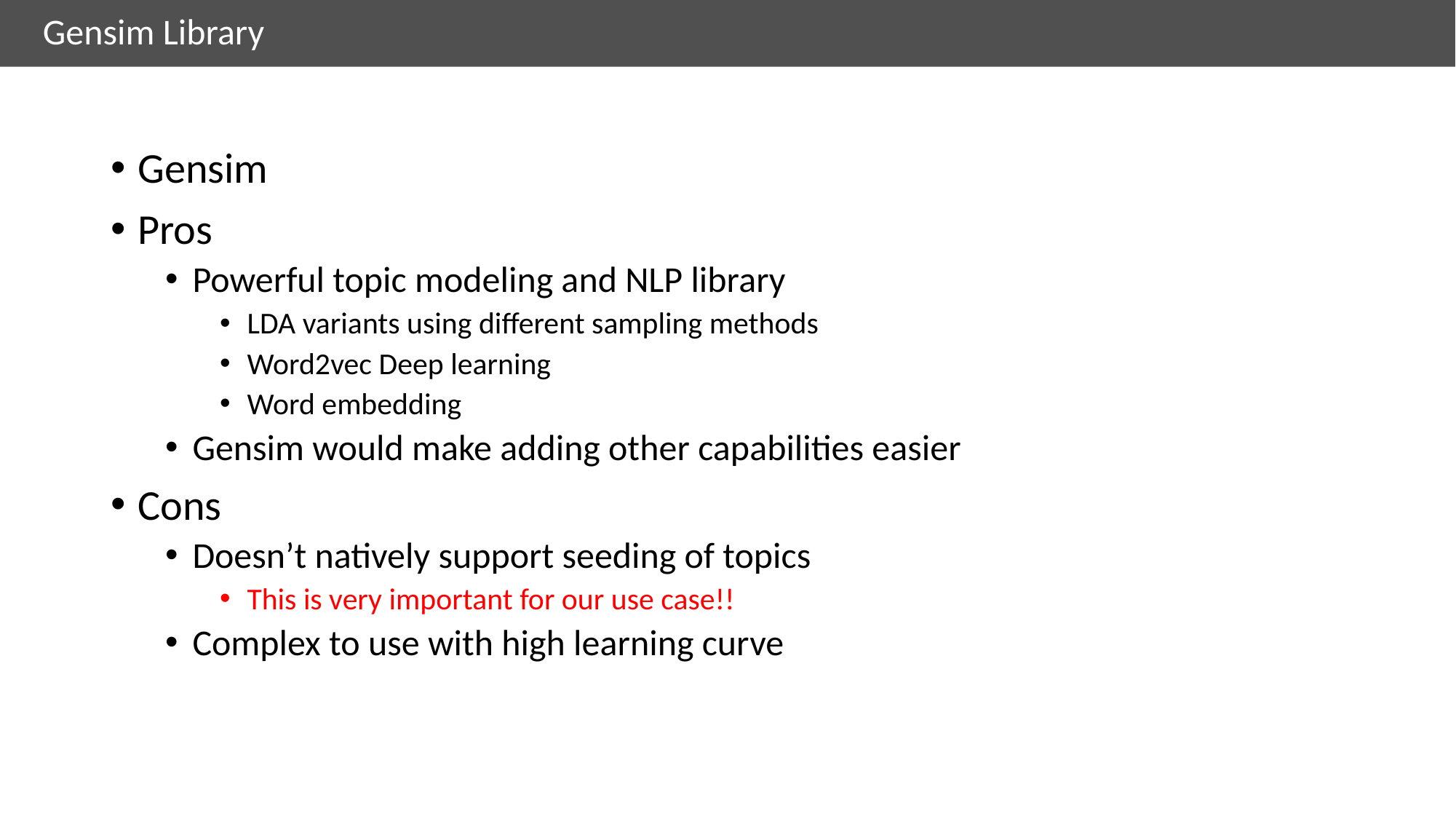

# Gensim Library
Gensim
Pros
Powerful topic modeling and NLP library
LDA variants using different sampling methods
Word2vec Deep learning
Word embedding
Gensim would make adding other capabilities easier
Cons
Doesn’t natively support seeding of topics
This is very important for our use case!!
Complex to use with high learning curve